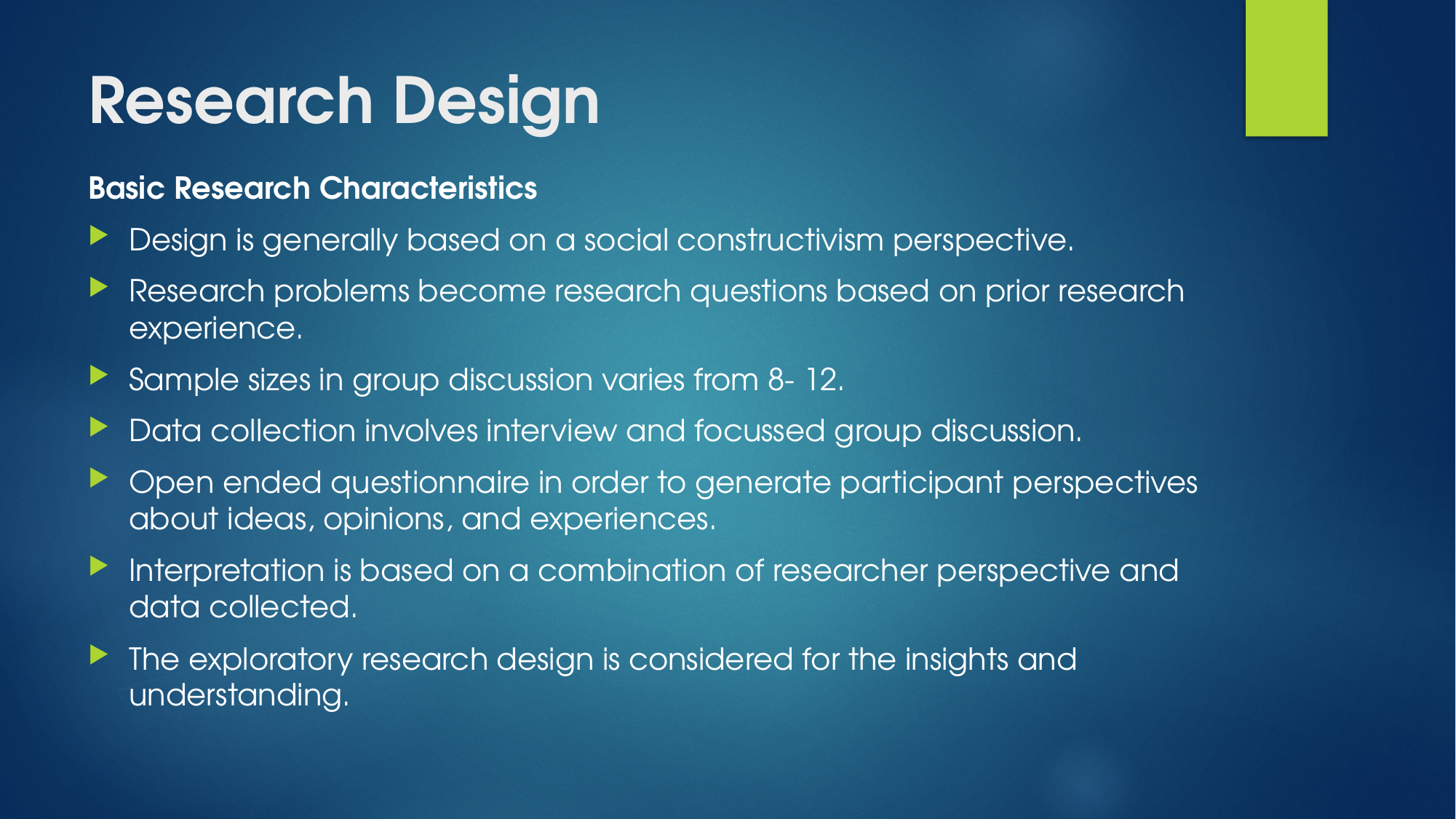

# Research Design
Basic Research Characteristics
Design is generally based on a social constructivism perspective.
Research problems become research questions based on prior research experience.
Sample sizes in group discussion varies from 8- 12.
Data collection involves interview and focussed group discussion.
Open ended questionnaire in order to generate participant perspectives about ideas, opinions, and experiences.
Interpretation is based on a combination of researcher perspective and data collected.
The exploratory research design is considered for the insights and understanding.